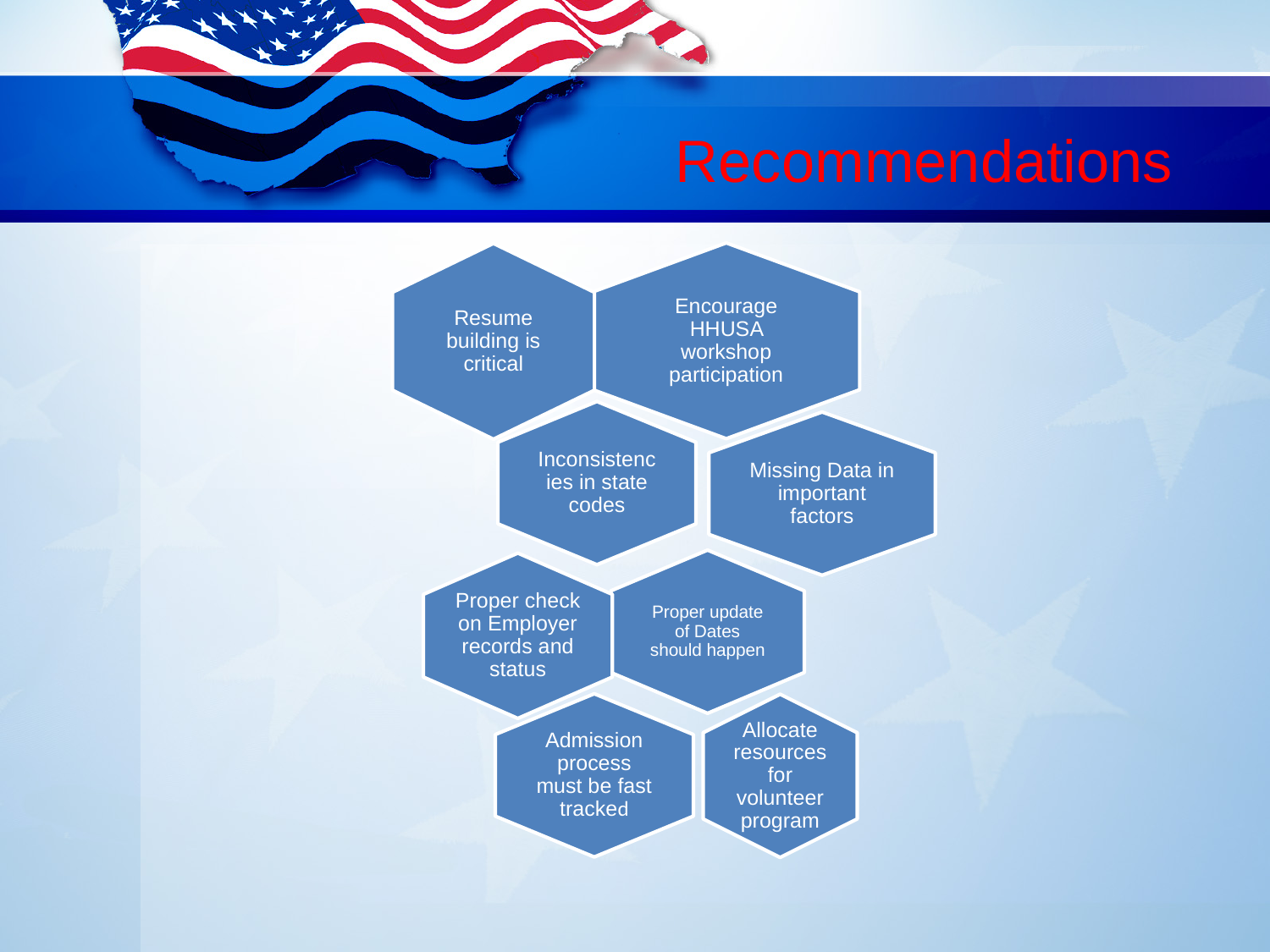

# Recommendations
Encourage HHUSA workshop participation
Resume building is critical
Inconsistencies in state codes

Missing Data in important factors
Proper update of Dates should happen

Proper check on Employer records and status
Admission process must be fast tracked

Allocate resources for volunteer program